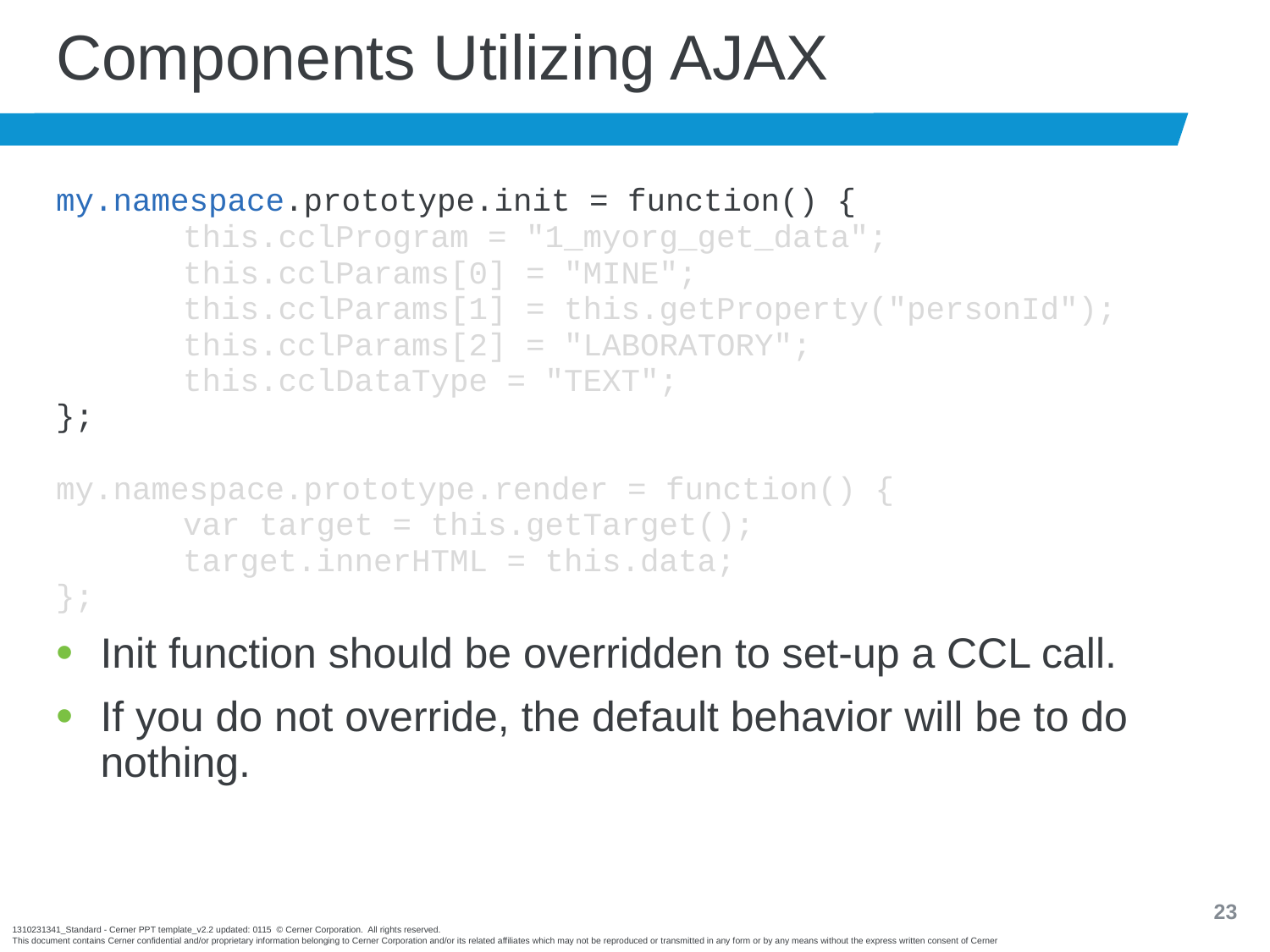

# Components Utilizing AJAX
my.namespace.prototype.init = function() {
	this.cclProgram = "1_myorg_get_data";
	this.cclParams[0] = "MINE";
	this.cclParams[1] = this.getProperty("personId");
	this.cclParams[2] = "LABORATORY";
	this.cclDataType = "TEXT";
};

my.namespace.prototype.render = function() {
	var target = this.getTarget();
	target.innerHTML = this.data;
};
Init function should be overridden to set-up a CCL call.
If you do not override, the default behavior will be to do nothing.